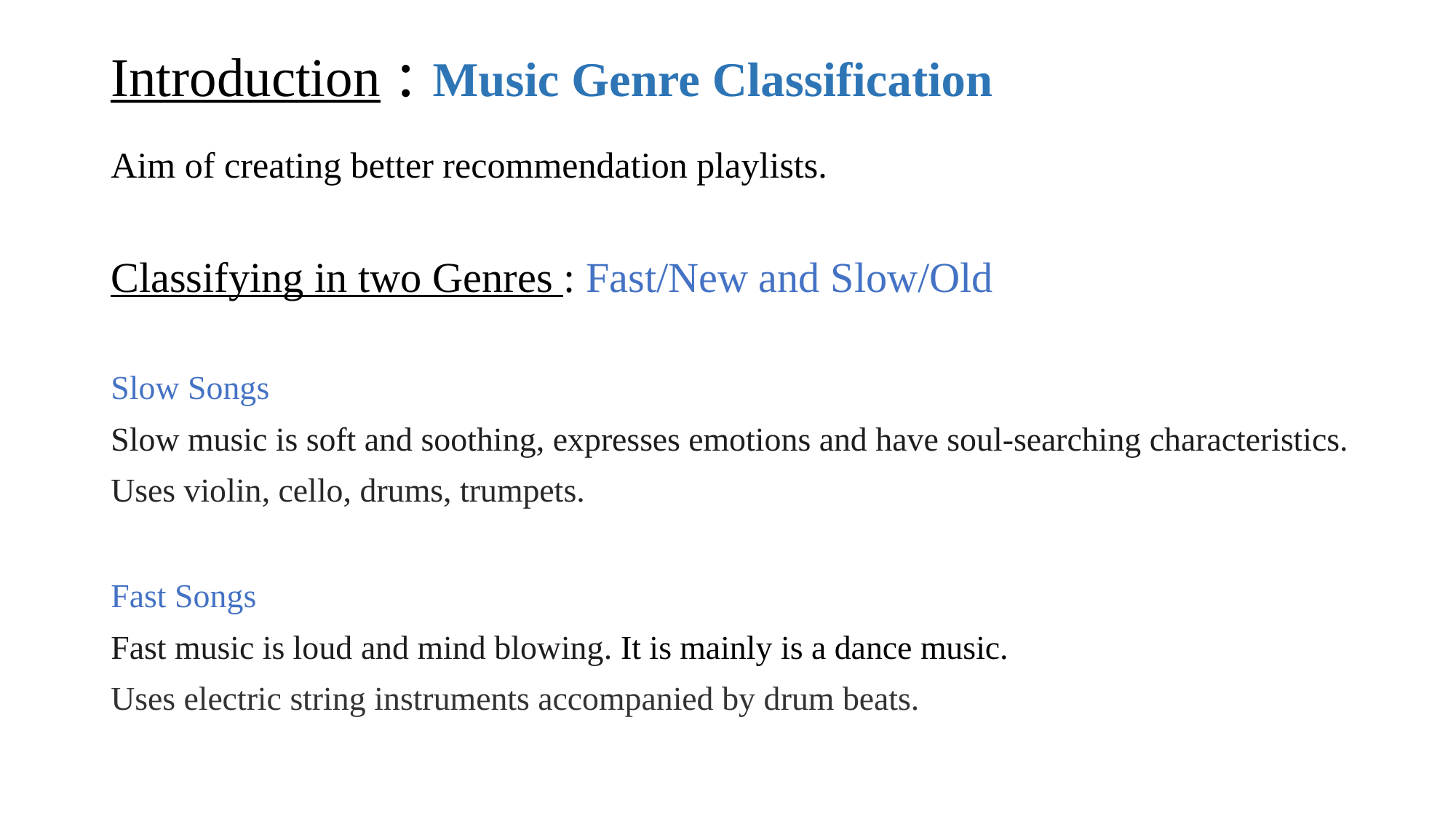

# Introduction : Music Genre Classification
Aim of creating better recommendation playlists.

Classifying in two Genres : Fast/New and Slow/Old

Slow Songs
Slow music is soft and soothing, expresses emotions and have soul-searching characteristics.
Uses violin, cello, drums, trumpets.

Fast Songs
Fast music is loud and mind blowing. It is mainly is a dance music.
Uses electric string instruments accompanied by drum beats.